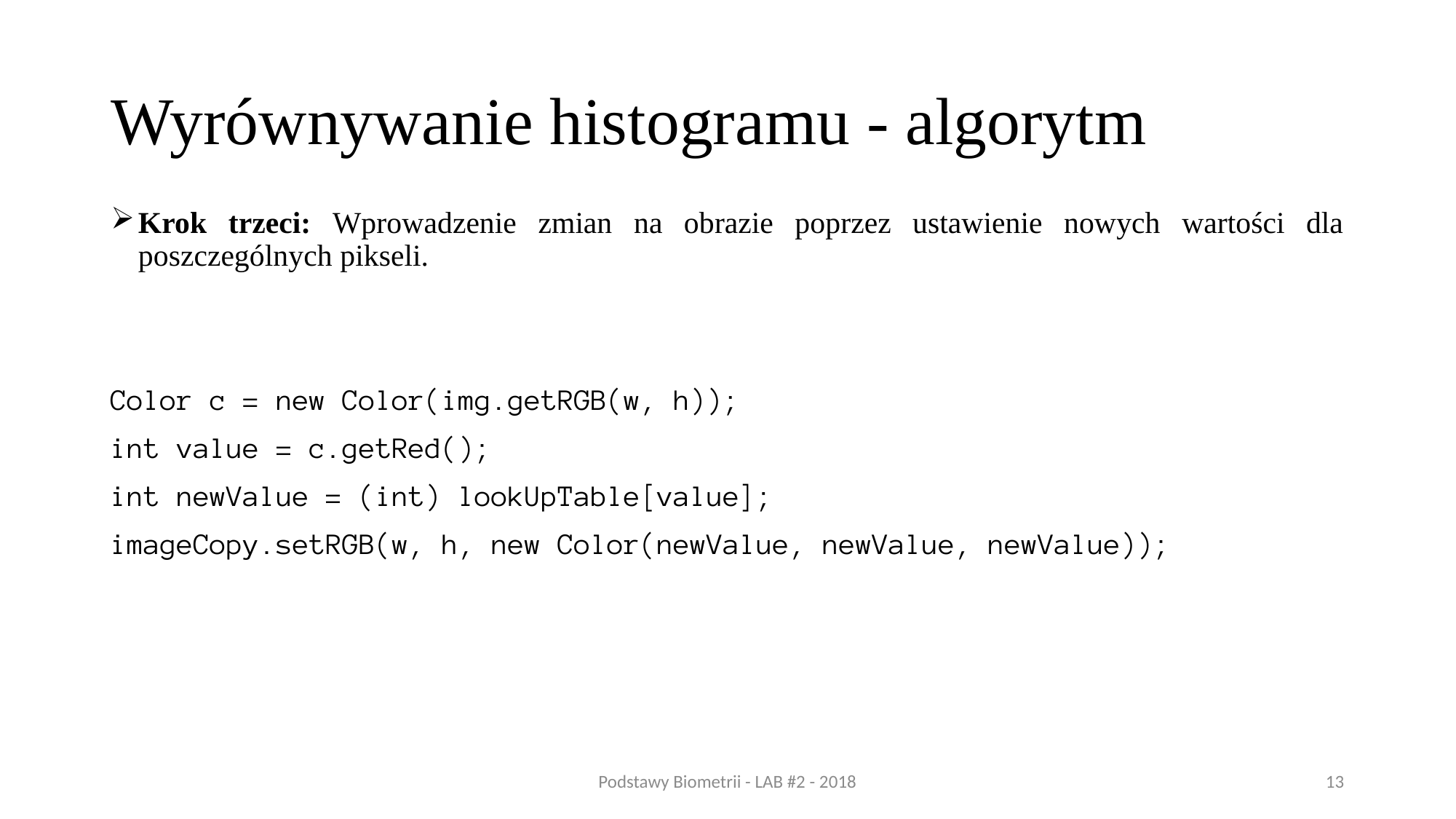

# Wyrównywanie histogramu - algorytm
Krok trzeci: Wprowadzenie zmian na obrazie poprzez ustawienie nowych wartości dla poszczególnych pikseli.

Color c = new Color(img.getRGB(w, h));
int value = c.getRed();
int newValue = (int) lookUpTable[value];
imageCopy.setRGB(w, h, new Color(newValue, newValue, newValue));
Podstawy Biometrii - LAB #2 - 2018
13